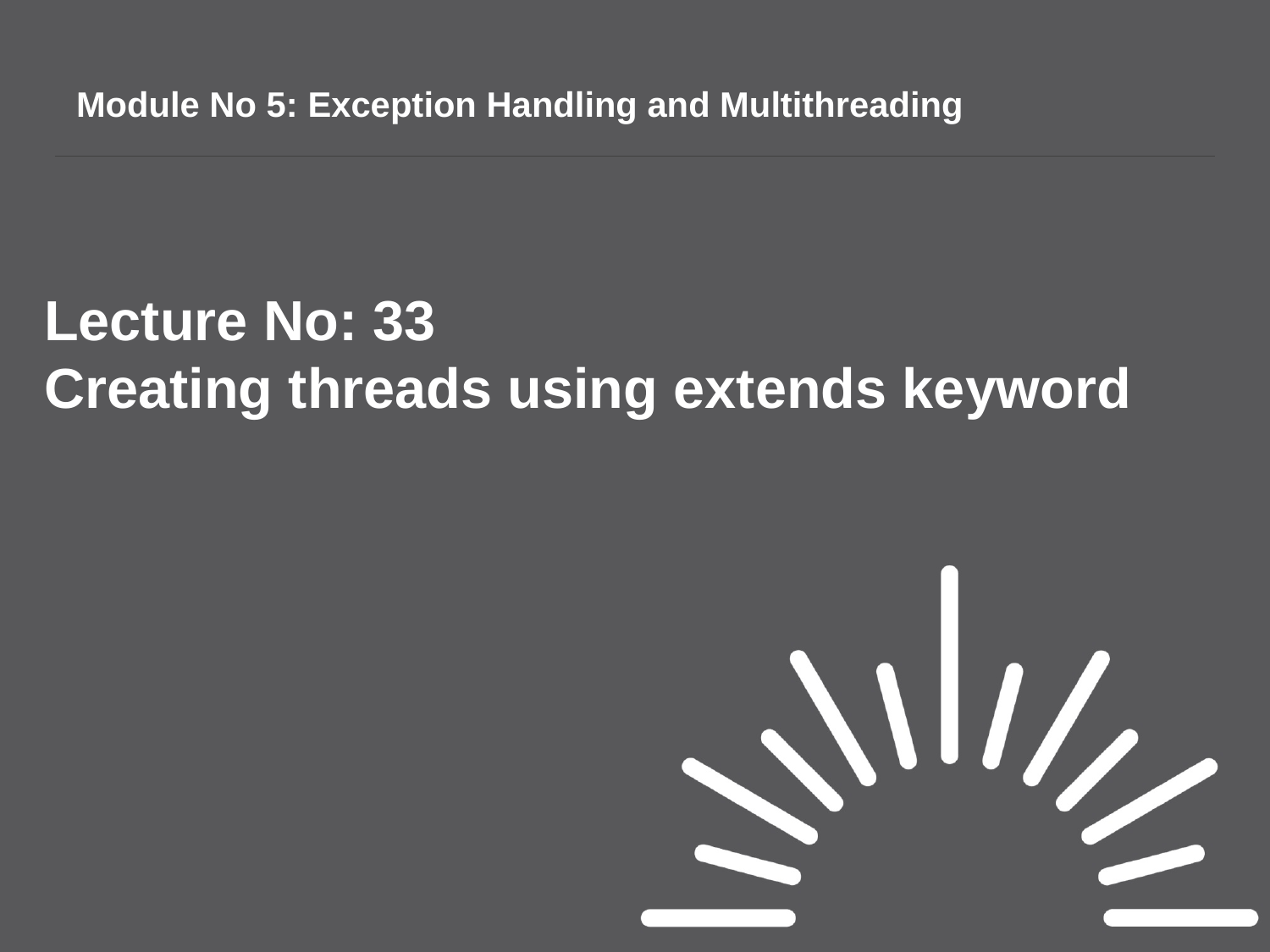

# Module No 5: Exception Handling and Multithreading

Lecture No: 33
Creating threads using extends keyword